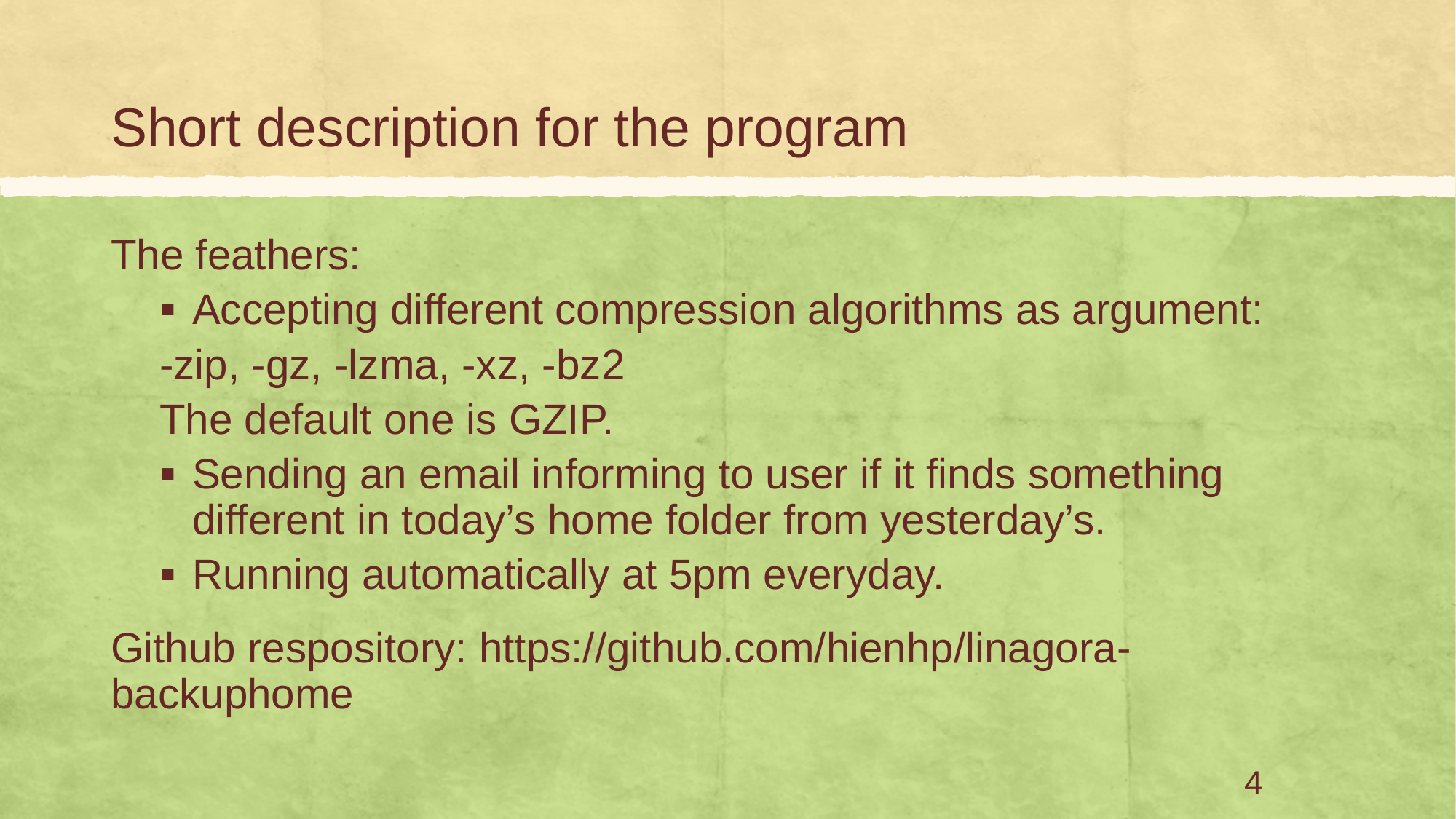

# Short description for the program
The feathers:
Accepting different compression algorithms as argument:
-zip, -gz, -lzma, -xz, -bz2
The default one is GZIP.
Sending an email informing to user if it finds something different in today’s home folder from yesterday’s.
Running automatically at 5pm everyday.
Github respository: https://github.com/hienhp/linagora-backuphome
4